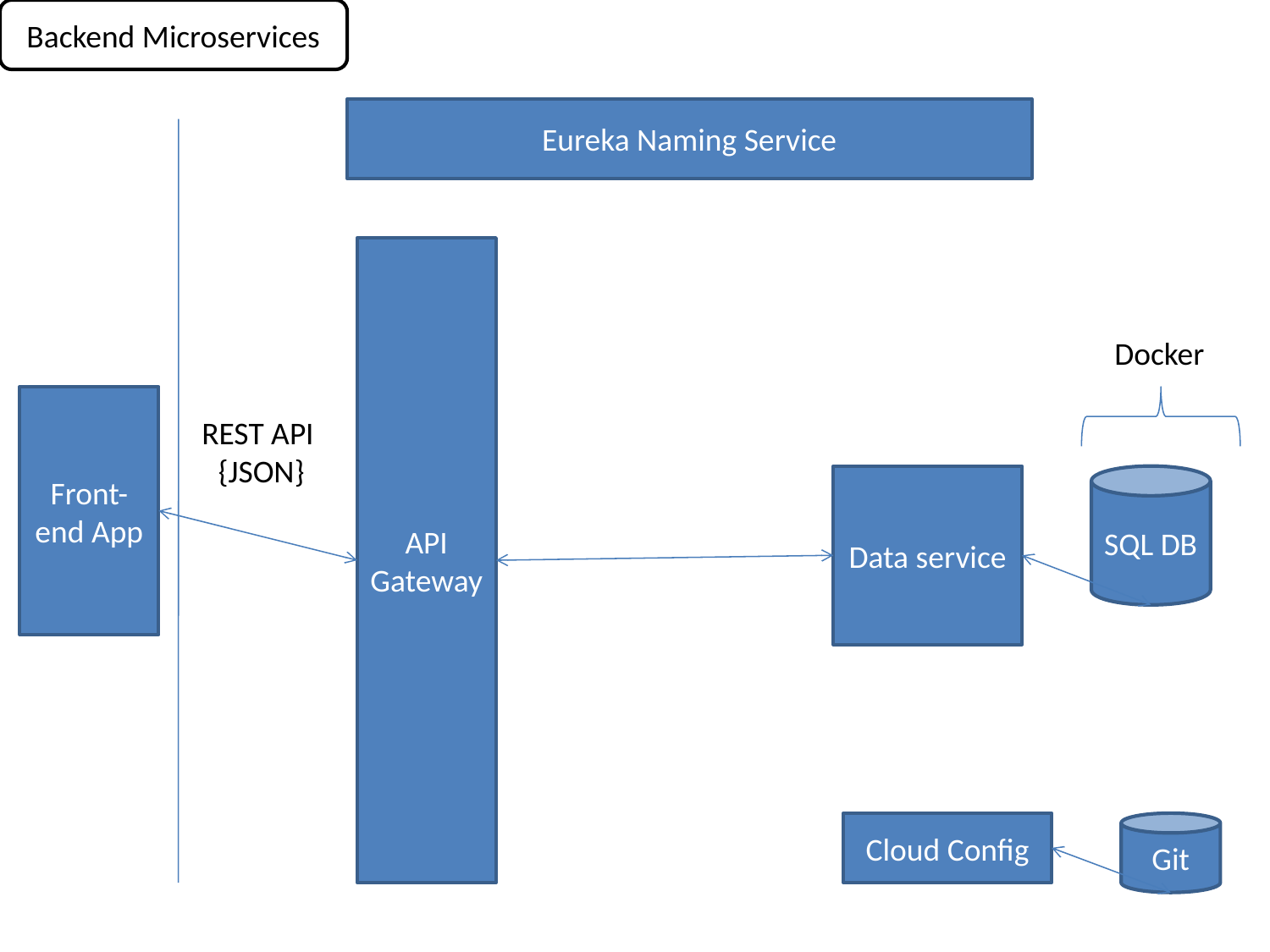

Backend Microservices
Eureka Naming Service
API Gateway
Docker

Front-end App
REST API
{JSON}
Data service
SQL DB
Cloud Config
Git